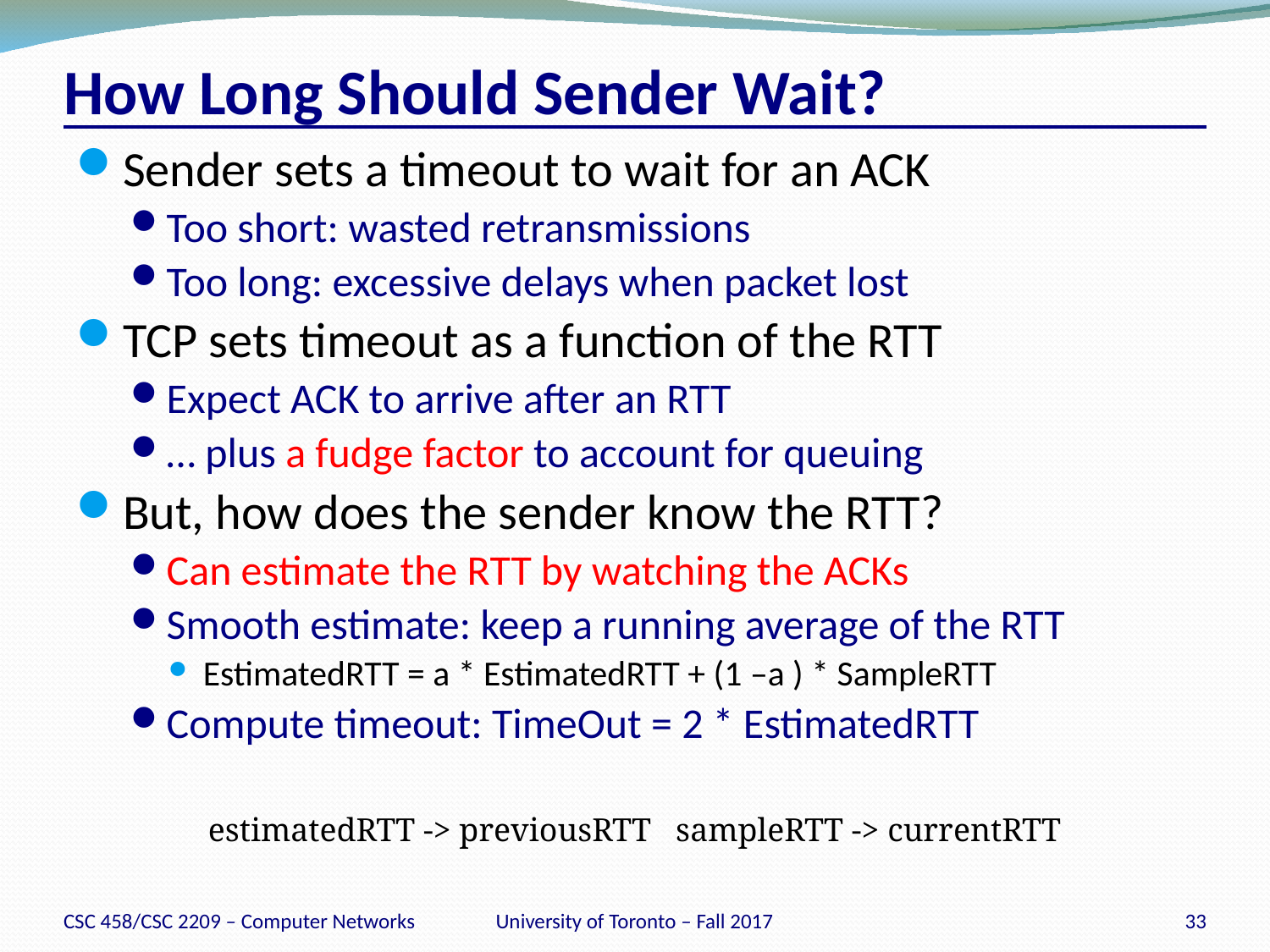

# How Long Should Sender Wait?
Sender sets a timeout to wait for an ACK
Too short: wasted retransmissions
Too long: excessive delays when packet lost
TCP sets timeout as a function of the RTT
Expect ACK to arrive after an RTT
… plus a fudge factor to account for queuing
But, how does the sender know the RTT?
Can estimate the RTT by watching the ACKs
Smooth estimate: keep a running average of the RTT
EstimatedRTT = a * EstimatedRTT + (1 –a ) * SampleRTT
Compute timeout: TimeOut = 2 * EstimatedRTT
estimatedRTT -> previousRTT   sampleRTT -> currentRTT
CSC 458/CSC 2209 – Computer Networks
University of Toronto – Fall 2017
33